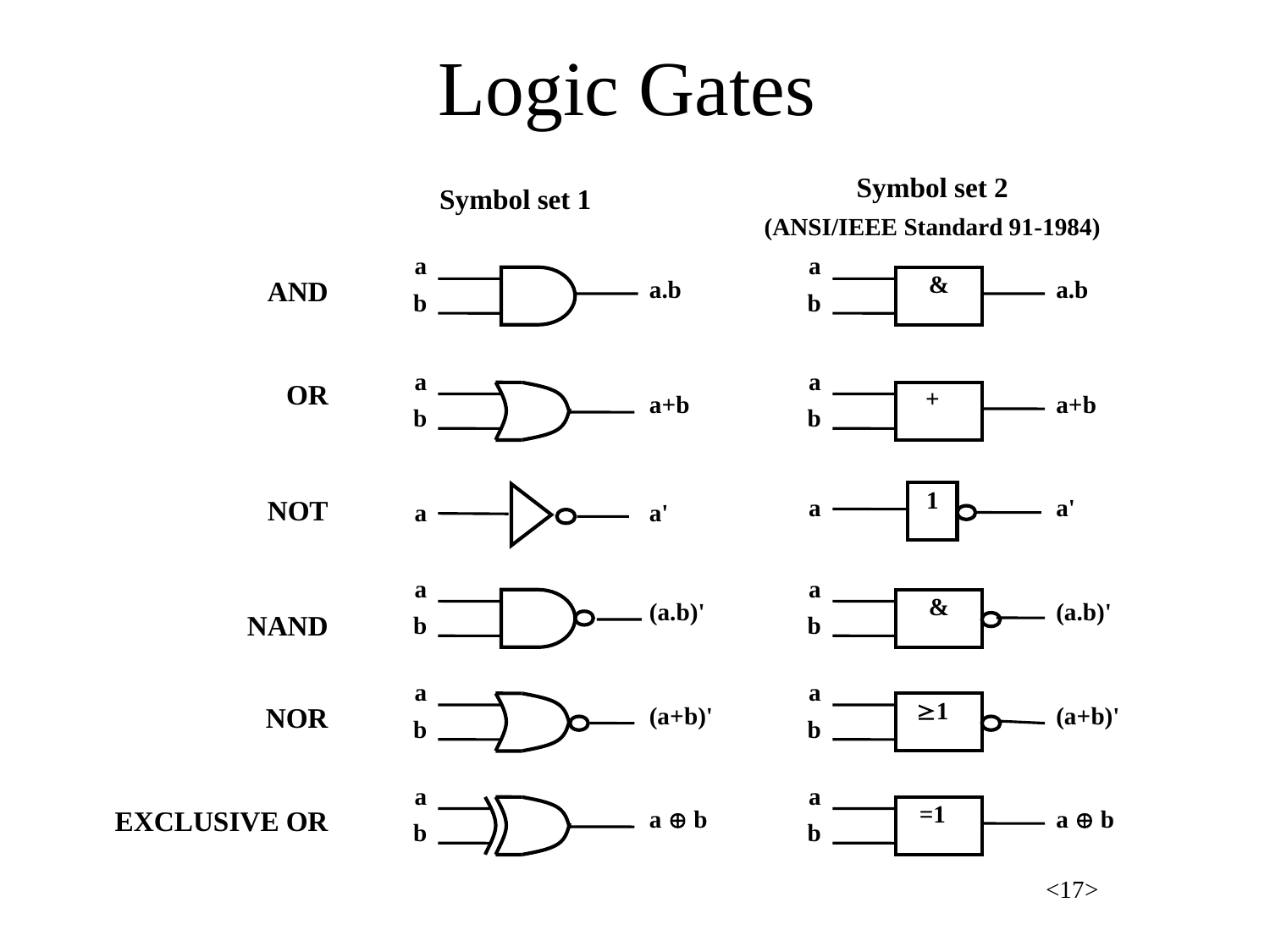

Logic Gates
Symbol set 2
(ANSI/IEEE Standard 91-1984)
Symbol set 1
a
b

a.b

a
b
&

a.b

AND
a
b

a+b

a
b
+

a+b

OR
1

a
a'

NOT

a
a'

a
b

(a.b)'

a
b
&

(a.b)'

NAND
a
b

(a+b)'

a
b
≥1

(a+b)'

NOR
a
b

a ⊕ b

a
b
=1

a ⊕ b

EXCLUSIVE OR
<17>